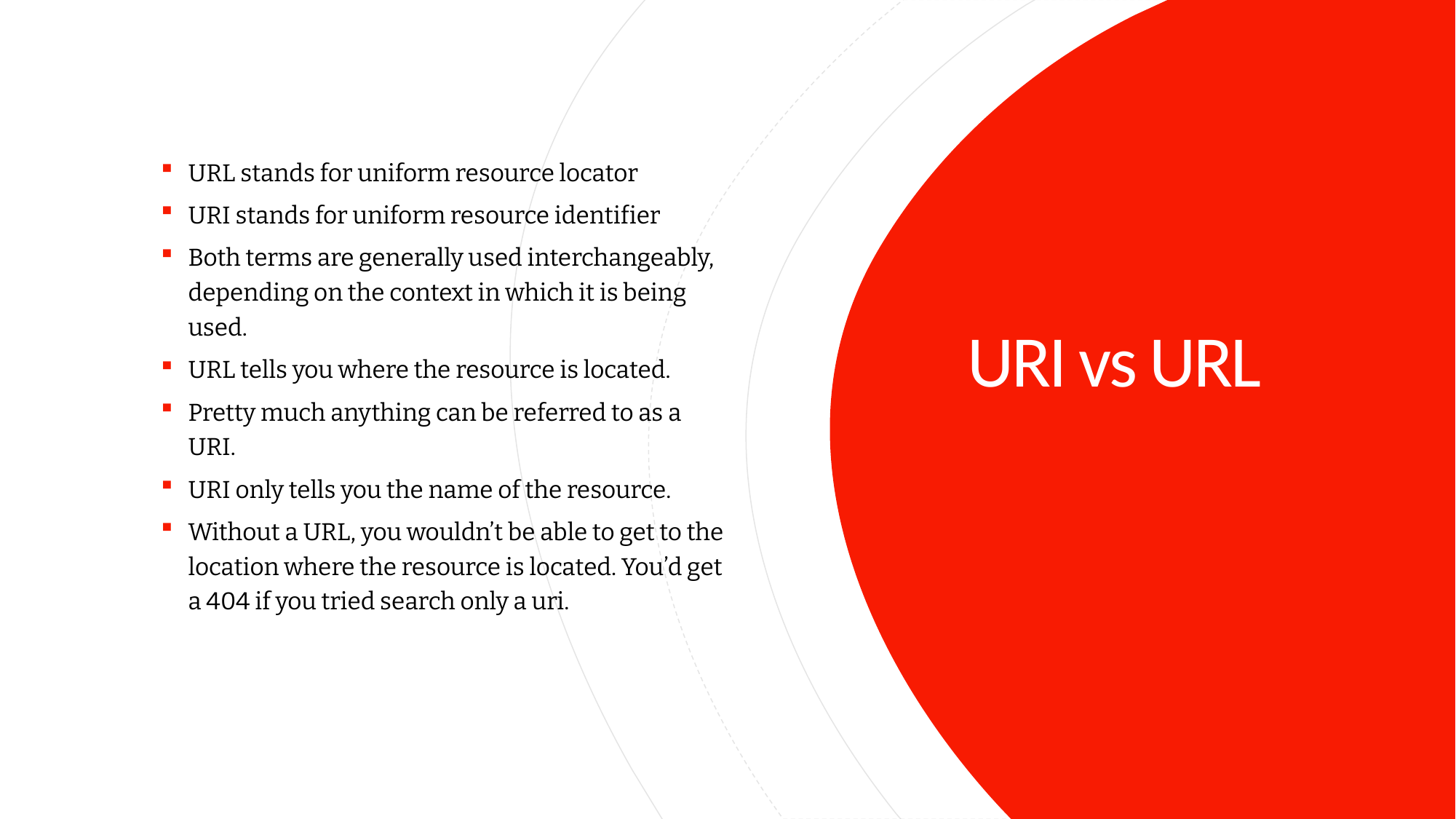

URL stands for uniform resource locator
URI stands for uniform resource identifier
Both terms are generally used interchangeably, depending on the context in which it is being used.
URL tells you where the resource is located.
Pretty much anything can be referred to as a URI.
URI only tells you the name of the resource.
Without a URL, you wouldn’t be able to get to the location where the resource is located. You’d get a 404 if you tried search only a uri.

# URI vs URL